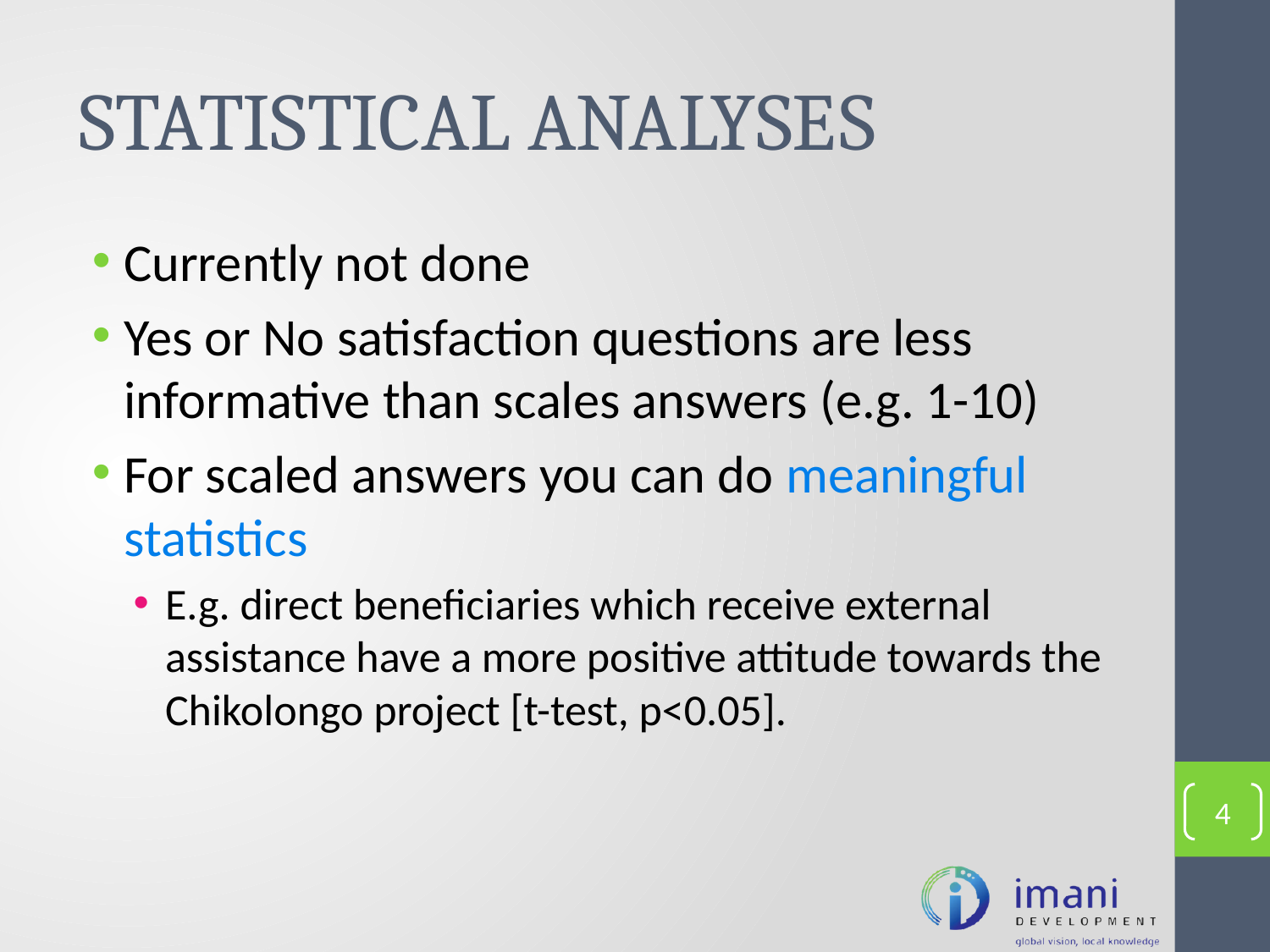

# STATISTICAL ANALYSES
Currently not done
Yes or No satisfaction questions are less informative than scales answers (e.g. 1-10)
For scaled answers you can do meaningful statistics
E.g. direct beneficiaries which receive external assistance have a more positive attitude towards the Chikolongo project [t-test, p<0.05].
4